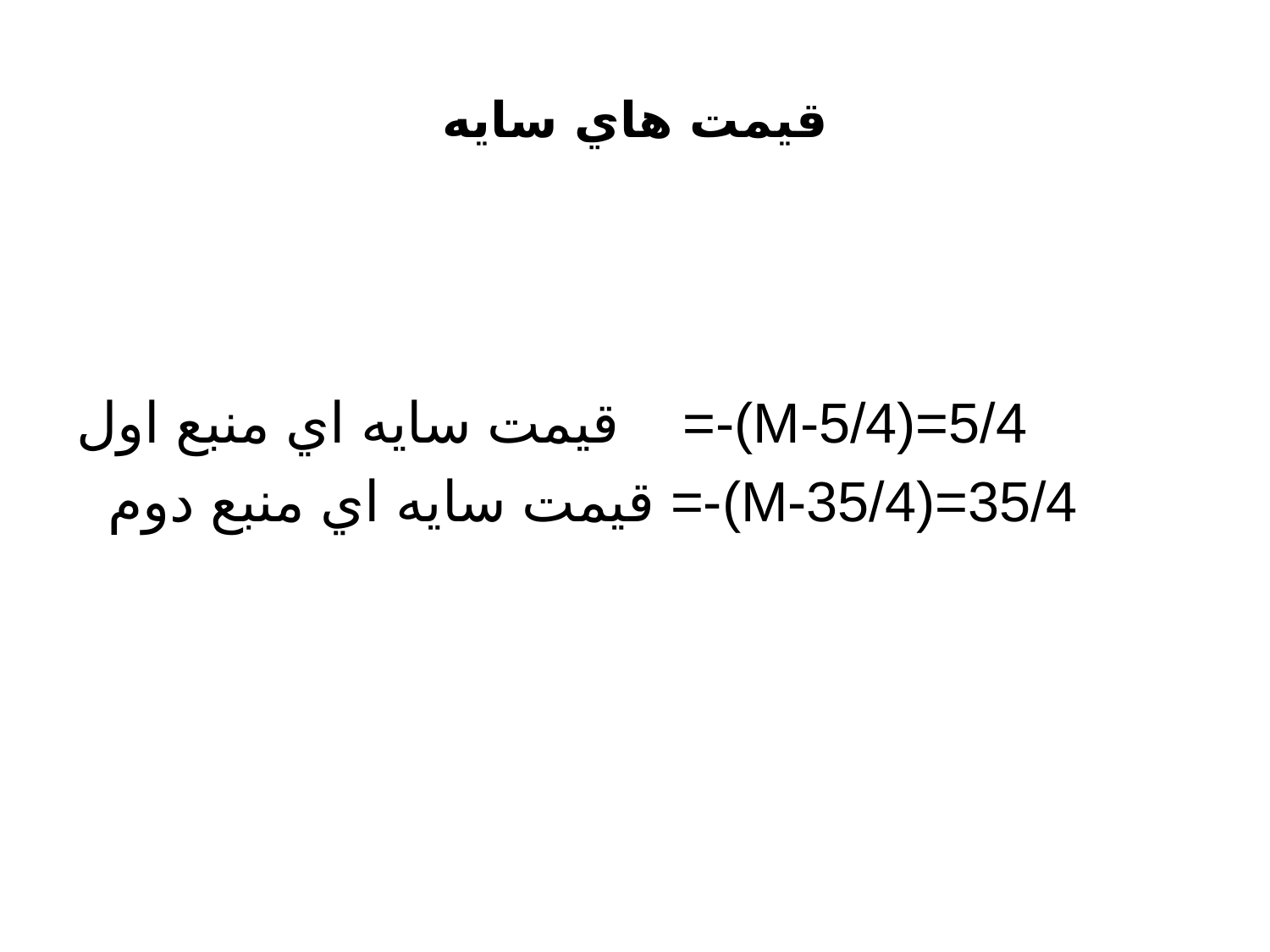

# قيمت هاي سايه

قيمت سايه اي منبع اول    =-(M-5/4)=5/4
  قيمت سايه اي منبع دوم =-(M-35/4)=35/4